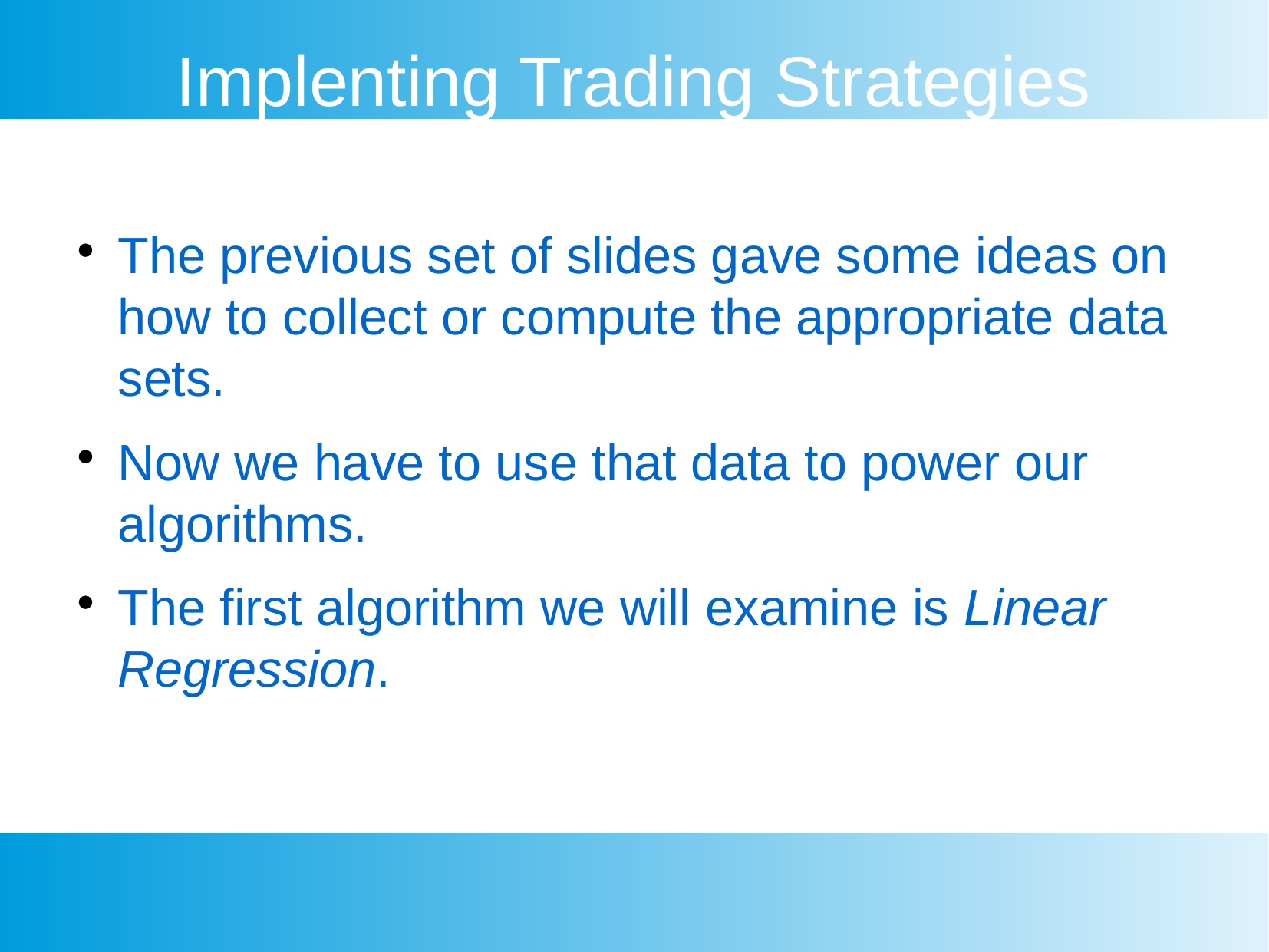

Implenting Trading Strategies
The previous set of slides gave some ideas on how to collect or compute the appropriate data sets.
Now we have to use that data to power our algorithms.
The first algorithm we will examine is Linear Regression.